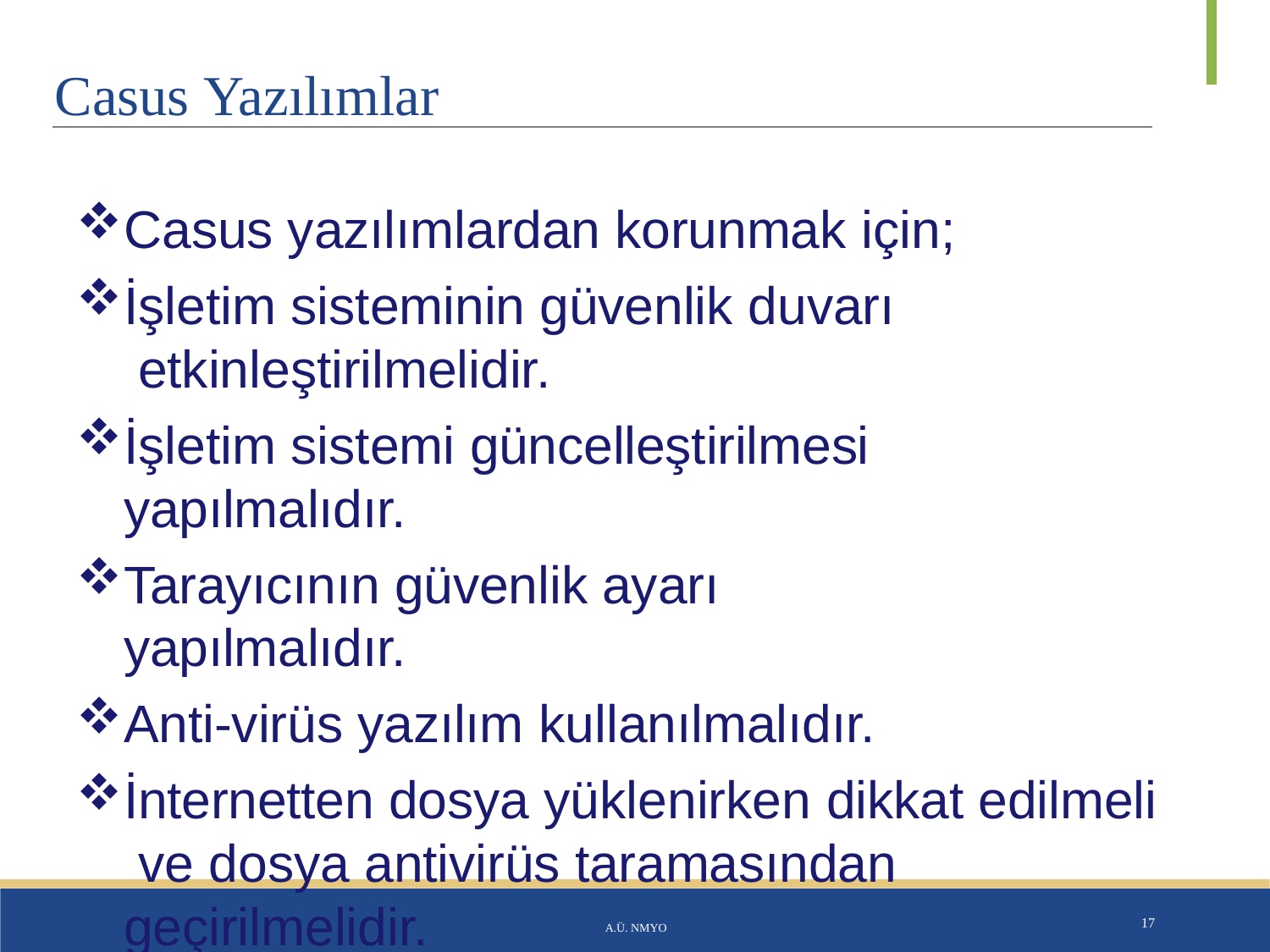

# Casus Yazılımlar
Casus yazılımlardan korunmak için;
İşletim sisteminin güvenlik duvarı  etkinleştirilmelidir.
İşletim sistemi güncelleştirilmesi yapılmalıdır.
Tarayıcının güvenlik ayarı yapılmalıdır.
Anti-virüs yazılım kullanılmalıdır.
İnternetten dosya yüklenirken dikkat edilmeli  ve dosya antivirüs taramasından  geçirilmelidir.
A.Ü. NMYO
17